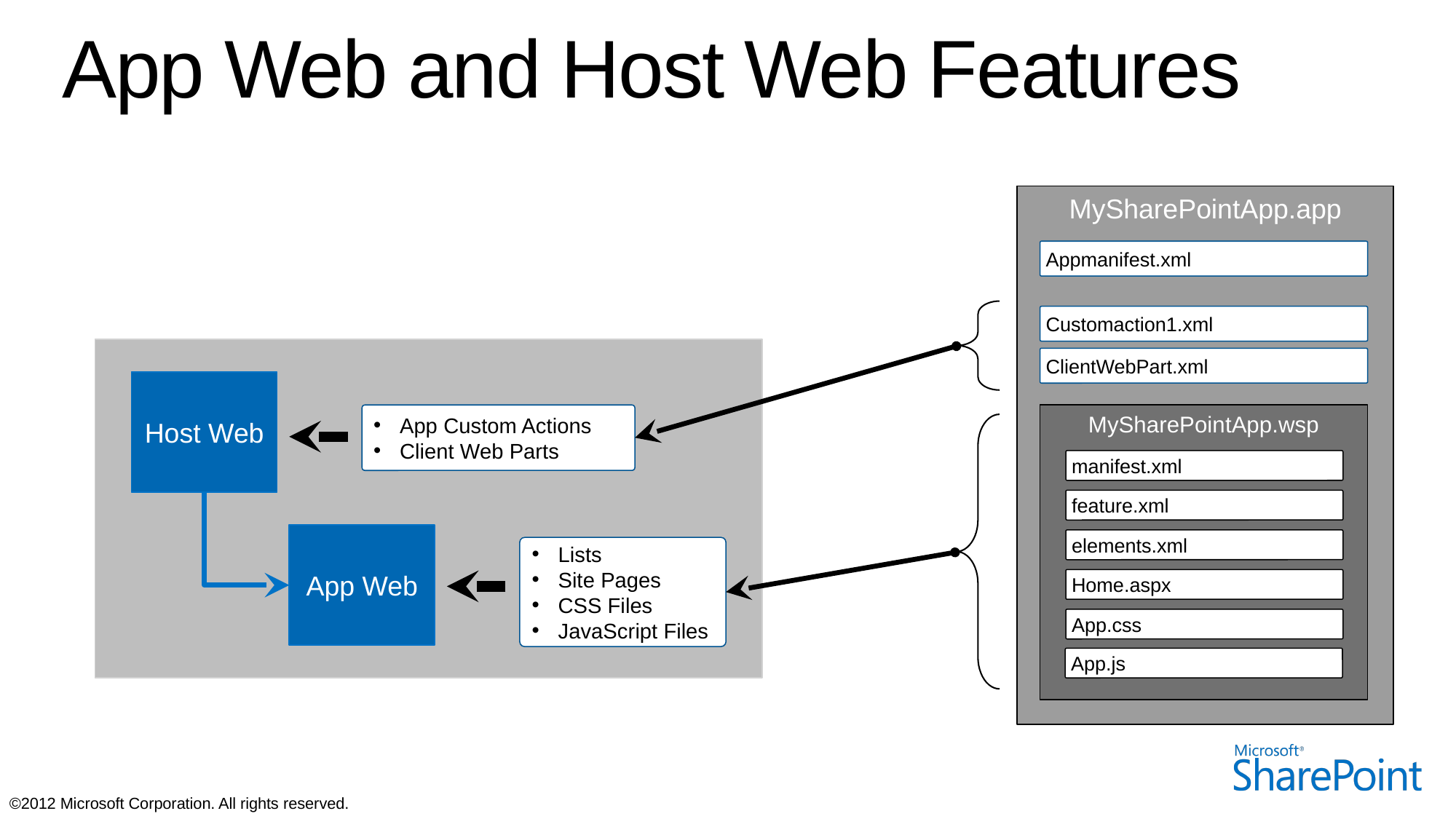

# App Web and Host Web Features
MySharePointApp.app
Appmanifest.xml
Customaction1.xml
ClientWebPart.xml
MySharePointApp.wsp
manifest.xml
feature.xml
elements.xml
Home.aspx
App.css
App.js

Host Web
App Custom Actions
Client Web Parts
App Web
Lists
Site Pages
CSS Files
JavaScript Files